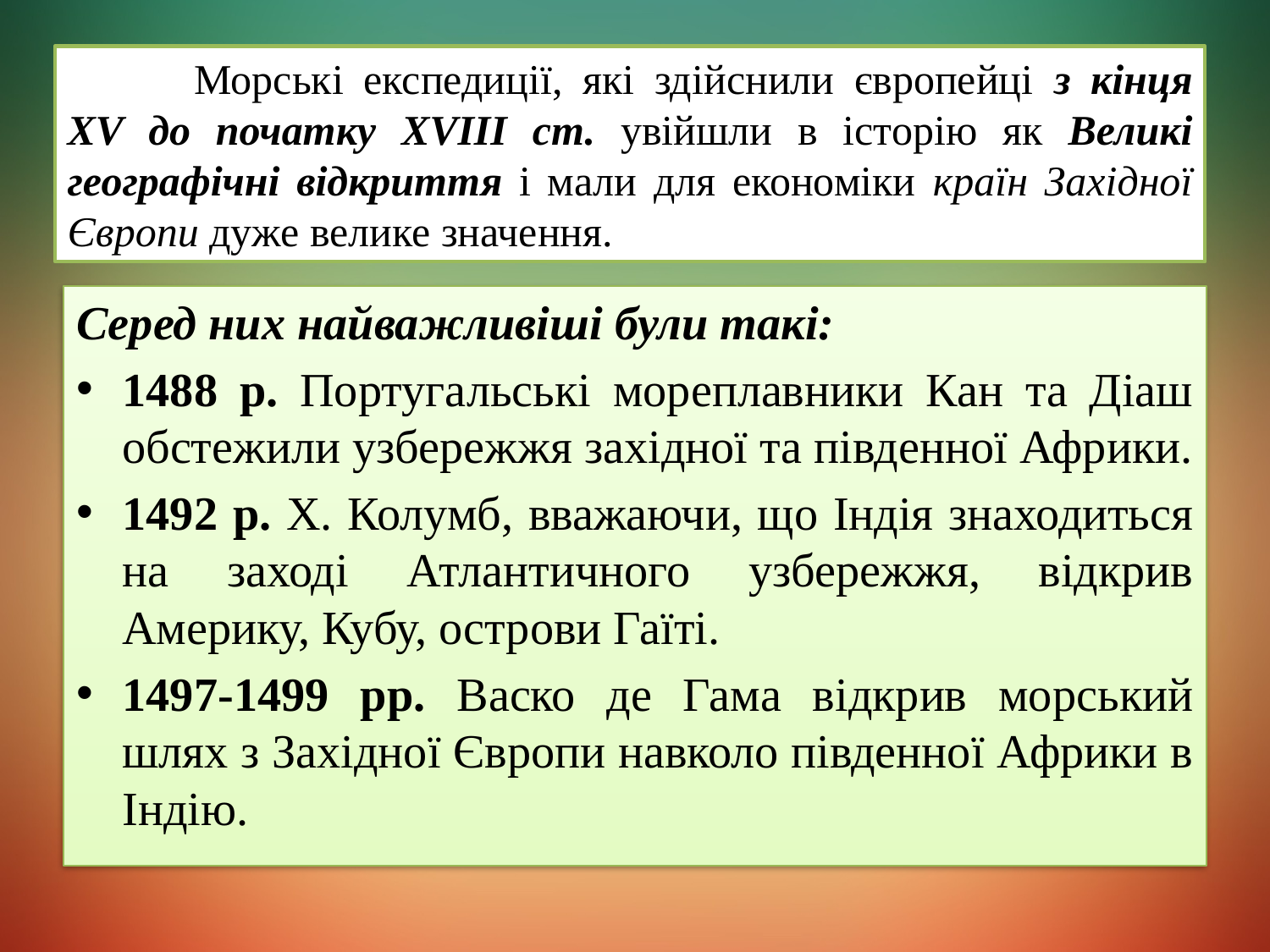

Морські експедиції, які здійснили європейці з кінця XV до початку XVIII ст. увійшли в історію як Великі географічні відкриття і мали для економіки країн Західної Європи дуже велике значення.
Серед них найважливіші були такі:
1488 р. Португальські мореплавники Кан та Діаш обстежили узбережжя західної та південної Африки.
1492 р. X. Колумб, вважаючи, що Індія знаходиться на заході Атлантичного узбережжя, відкрив Америку, Кубу, острови Гаїті.
1497-1499 рр. Васко де Гама відкрив морський шлях з Західної Європи навколо південної Африки в Індію.